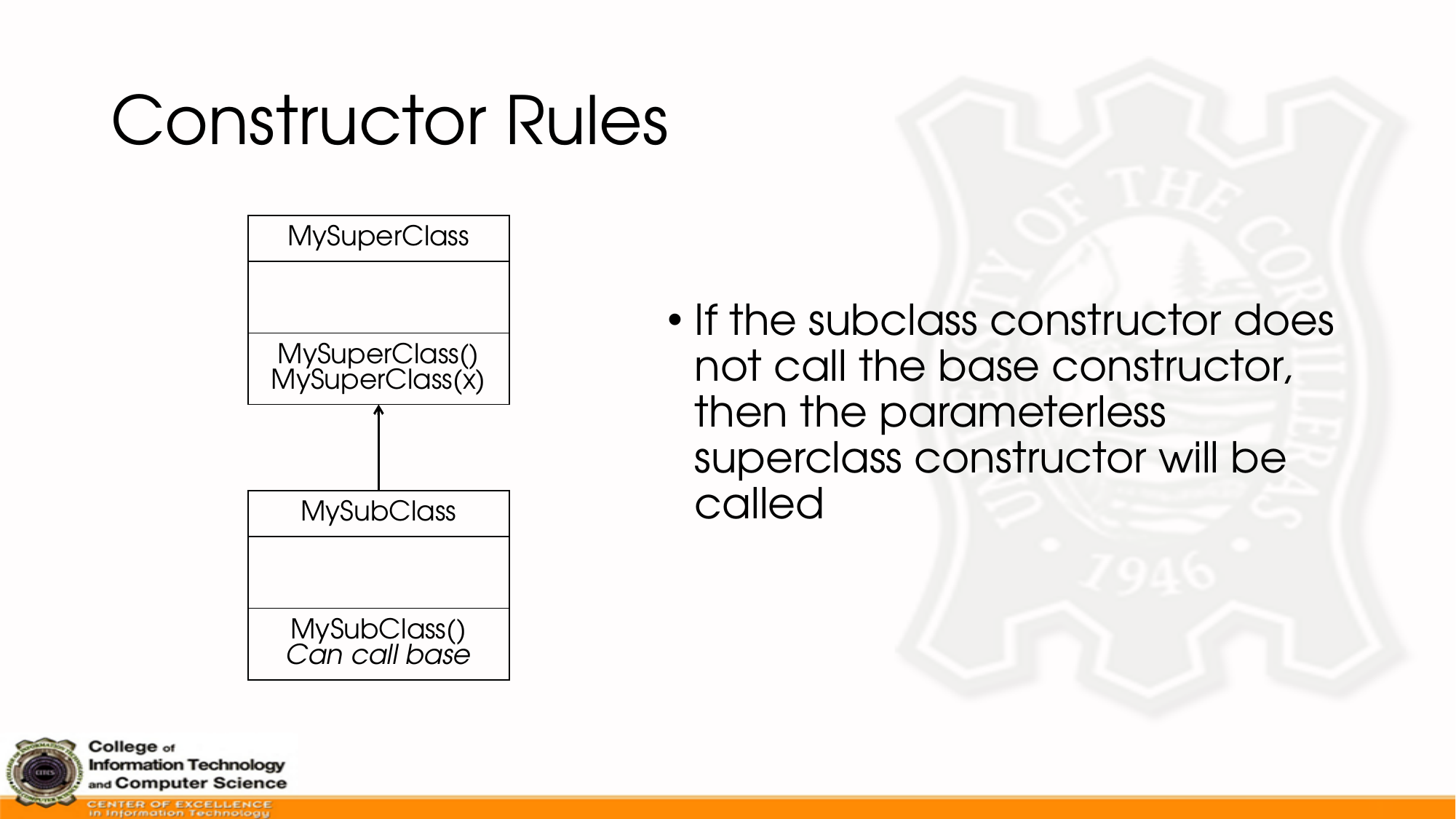

# Constructor Rules
| MySuperClass |
| --- |
|  |
| MySuperClass() MySuperClass(x) |
If the subclass constructor does not call the base constructor, then the parameterless superclass constructor will be called
| MySubClass |
| --- |
|  |
| MySubClass() Can call base |